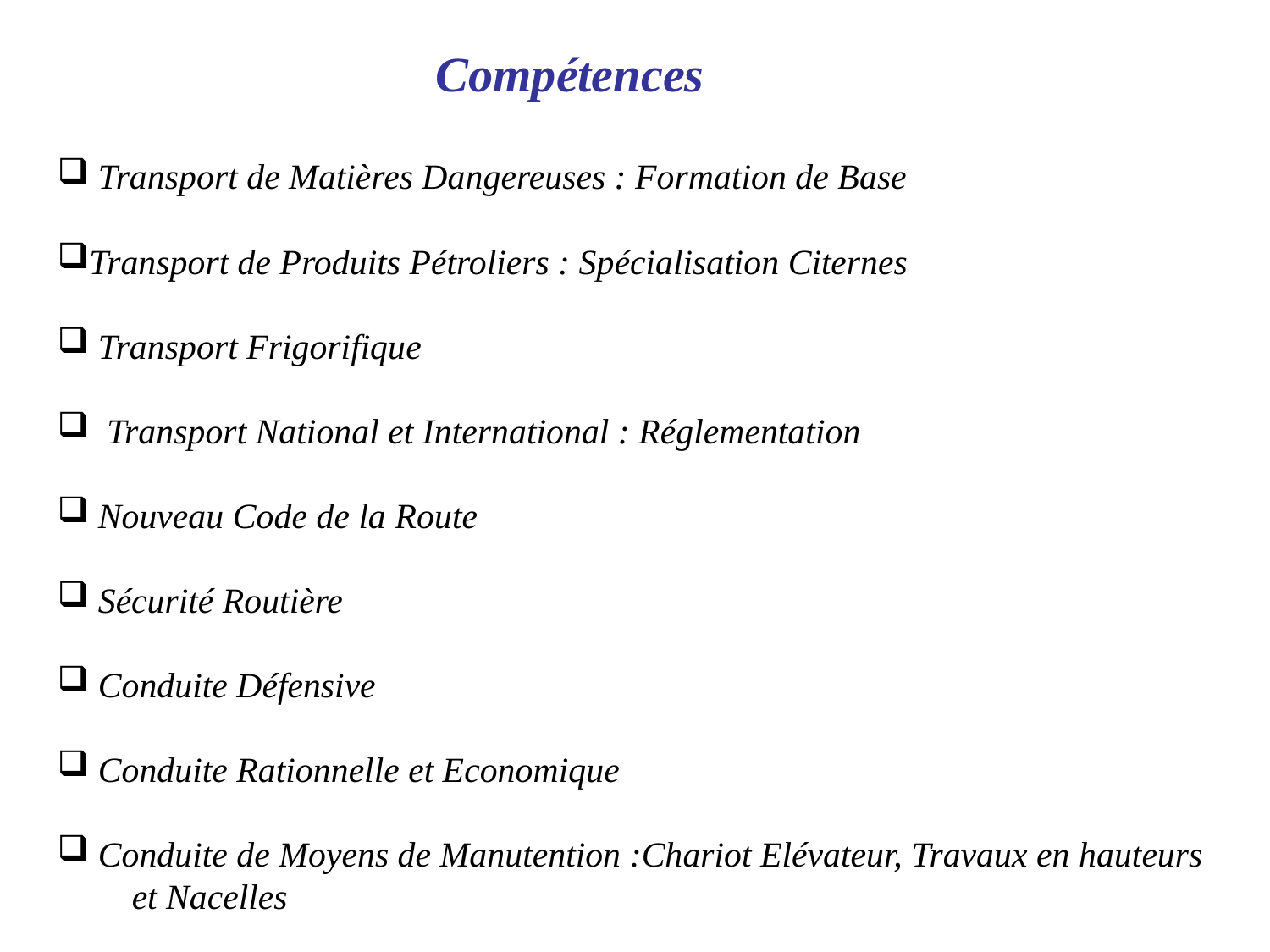

Compétences

 Transport de Matières Dangereuses : Formation de Base

Transport de Produits Pétroliers : Spécialisation Citernes

 Transport Frigorifique

  Transport National et International : Réglementation

 Nouveau Code de la Route

 Sécurité Routière

 Conduite Défensive

 Conduite Rationnelle et Economique

 Conduite de Moyens de Manutention :Chariot Elévateur, Travaux en hauteurs         et Nacelles